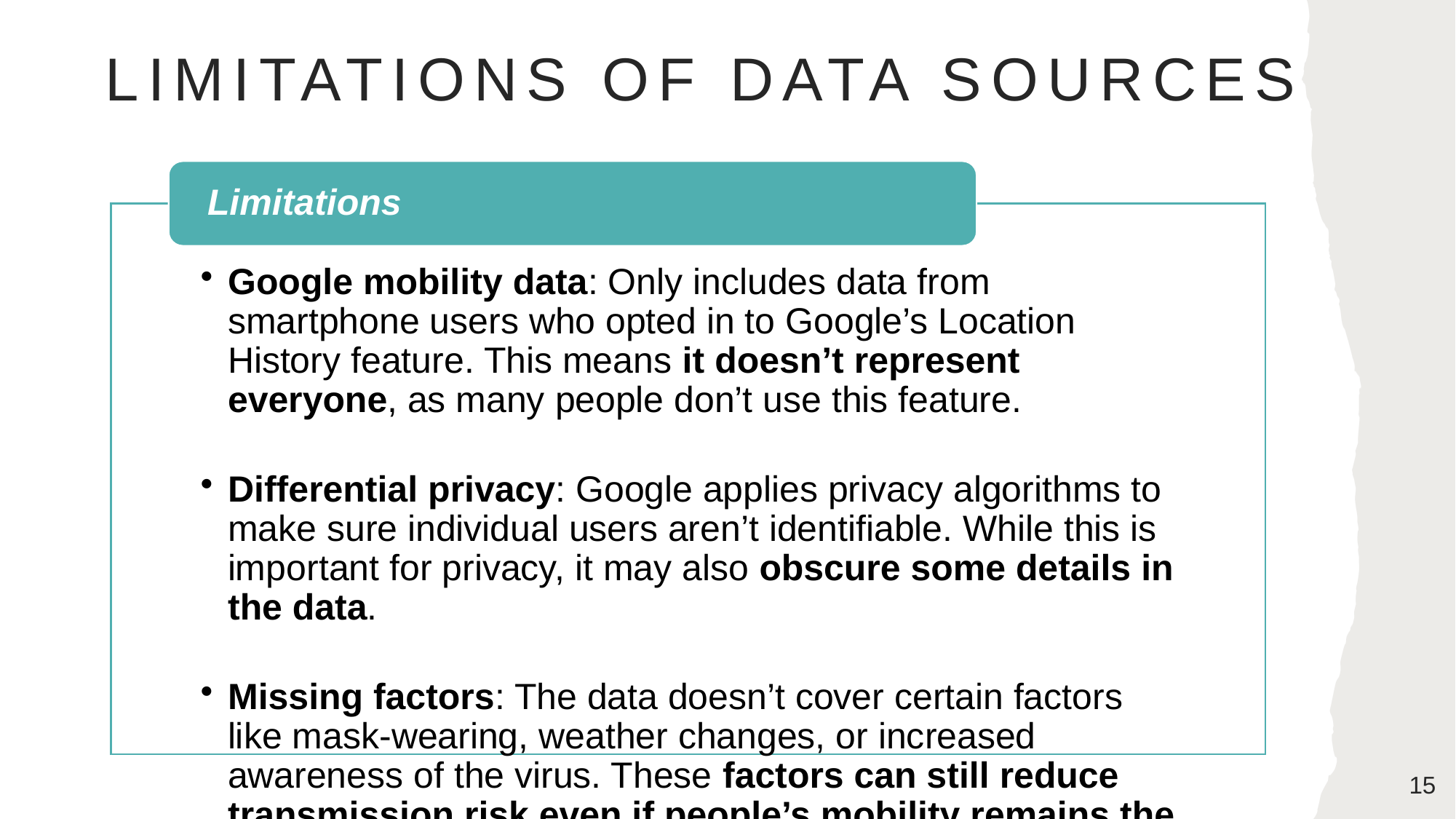

# Limitations of Data Sources
Google mobility data: Only includes data from smartphone users who opted in to Google’s Location History feature. This means it doesn’t represent everyone, as many people don’t use this feature.

Differential privacy: Google applies privacy algorithms to make sure individual users aren’t identifiable. While this is important for privacy, it may also obscure some details in the data.

Missing factors: The data doesn’t cover certain factors like mask-wearing, weather changes, or increased awareness of the virus. These factors can still reduce transmission risk even if people’s mobility remains the same.
Limitations
15